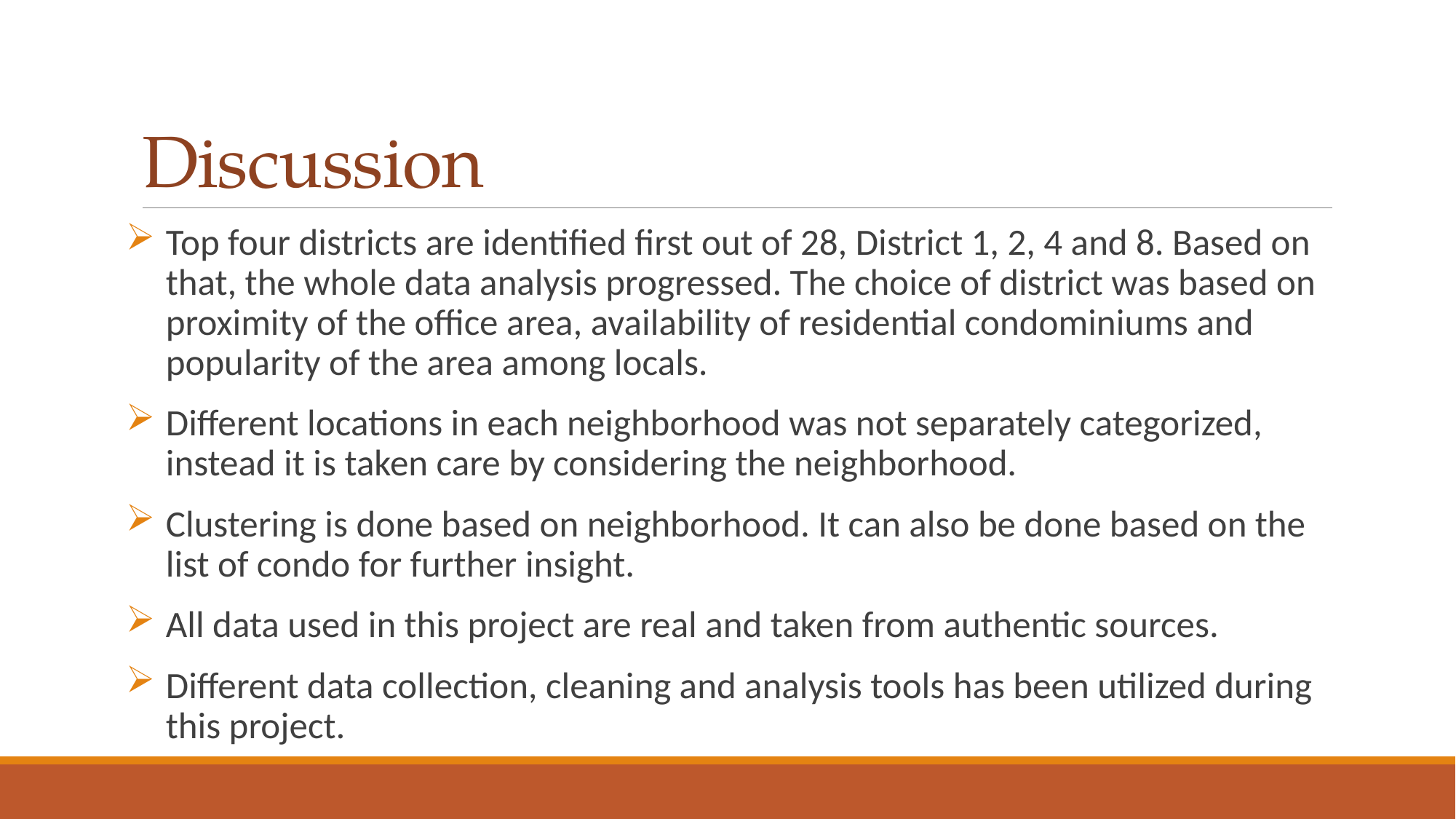

# Discussion
Top four districts are identified first out of 28, District 1, 2, 4 and 8. Based on that, the whole data analysis progressed. The choice of district was based on proximity of the office area, availability of residential condominiums and popularity of the area among locals.
Different locations in each neighborhood was not separately categorized, instead it is taken care by considering the neighborhood.
Clustering is done based on neighborhood. It can also be done based on the list of condo for further insight.
All data used in this project are real and taken from authentic sources.
Different data collection, cleaning and analysis tools has been utilized during this project.